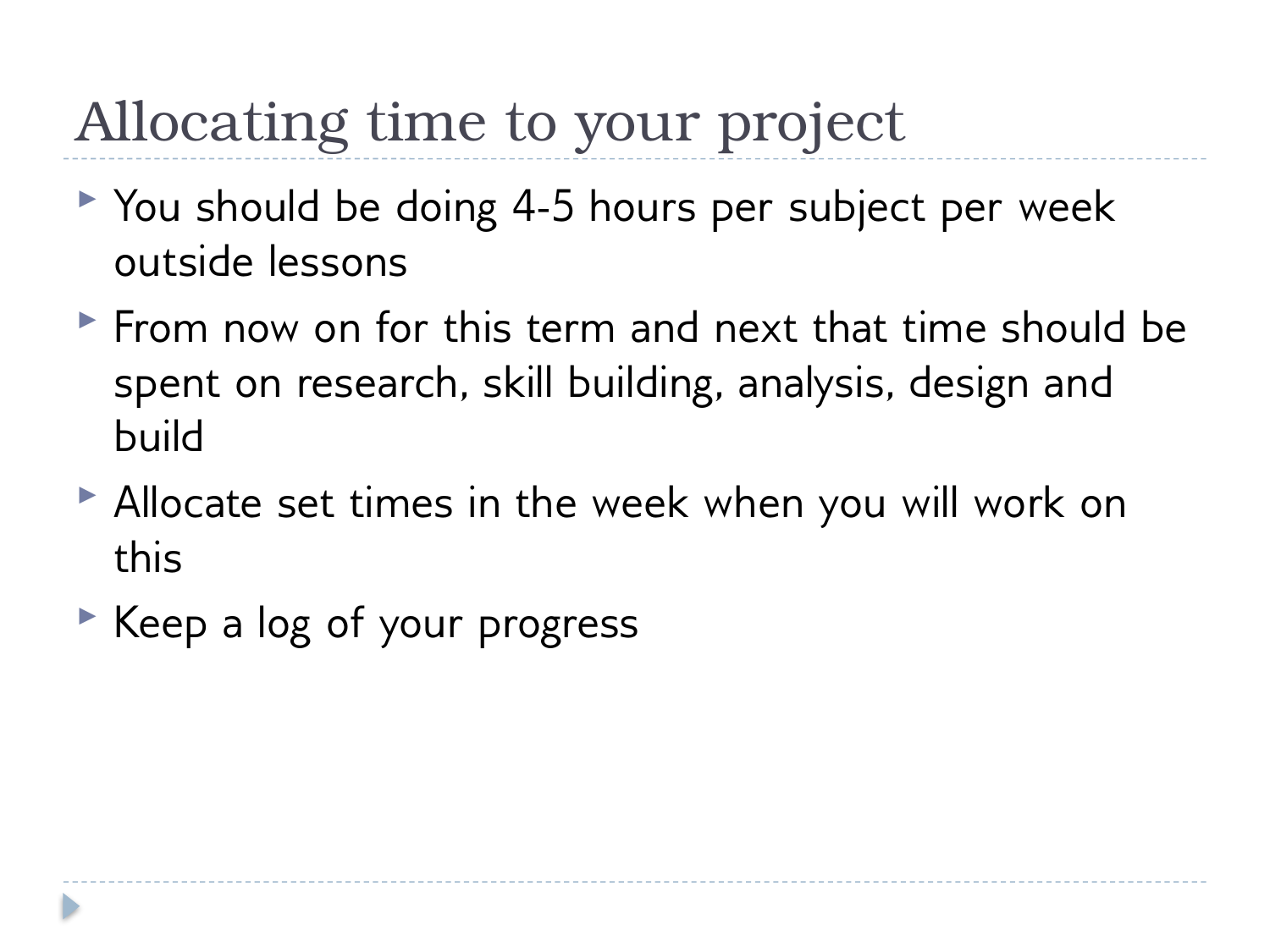

# Allocating time to your project
You should be doing 4-5 hours per subject per week outside lessons
From now on for this term and next that time should be spent on research, skill building, analysis, design and build
Allocate set times in the week when you will work on this
Keep a log of your progress